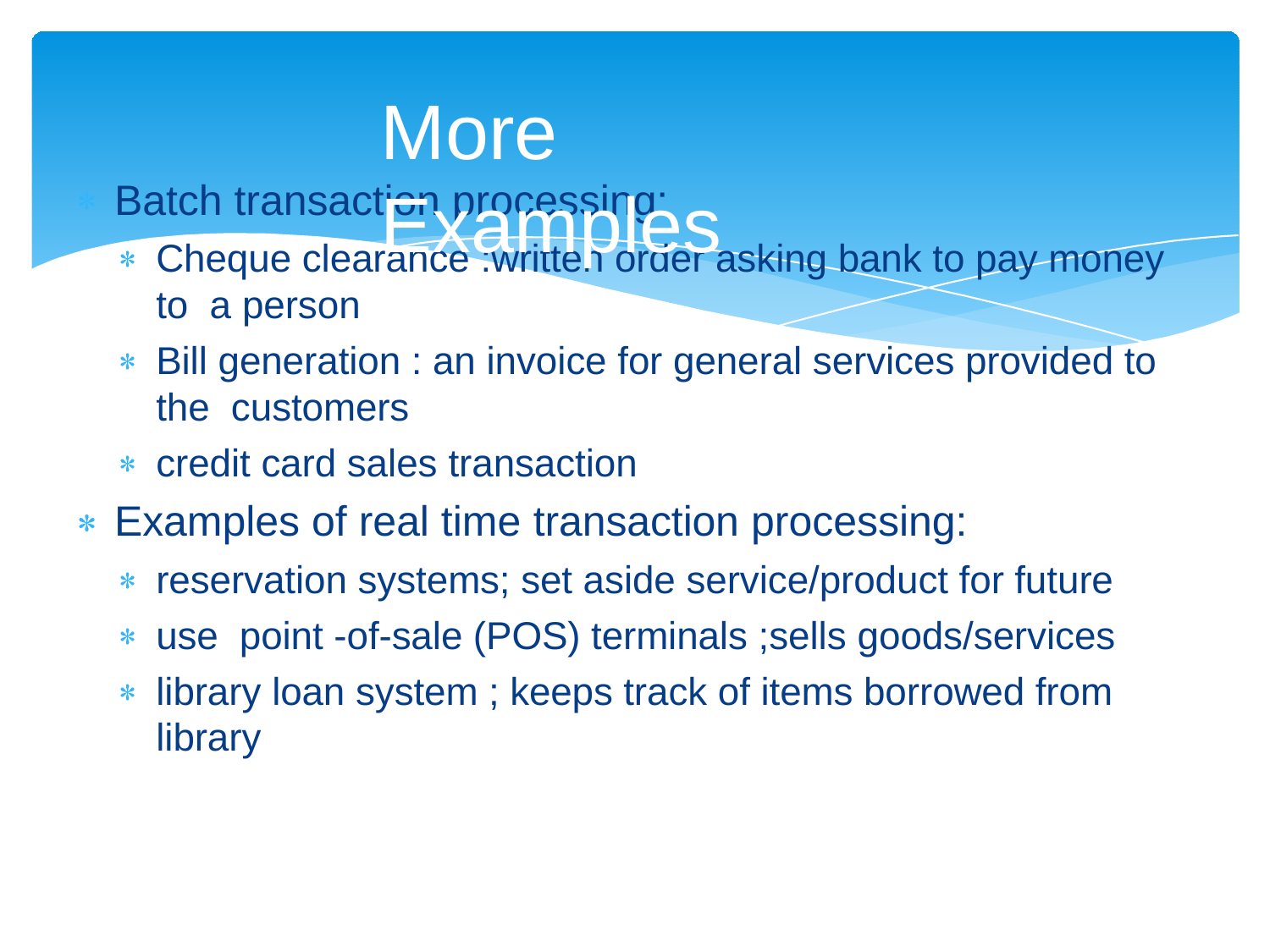

# More Examples
Batch transaction processing:
Cheque clearance :written order asking bank to pay money to  a person
Bill generation : an invoice for general services provided to the  customers
credit card sales transaction
Examples of real time transaction processing:
reservation systems; set aside service/product for future use  point -of-sale (POS) terminals ;sells goods/services
library loan system ; keeps track of items borrowed from library